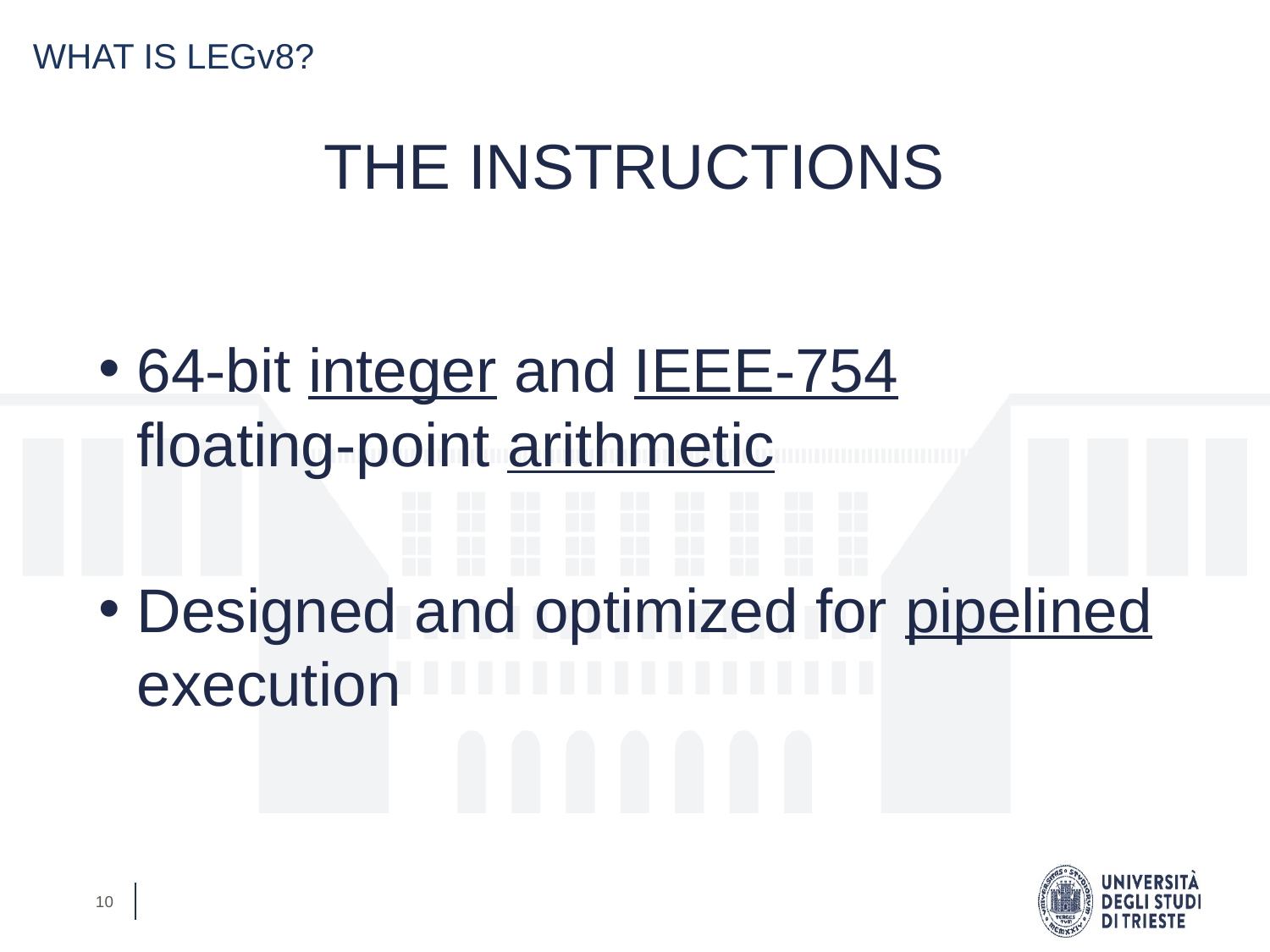

WHAT IS LEGv8?
THE INSTRUCTIONS

64-bit integer and IEEE-754
floating-point arithmetic
Designed and optimized for pipelined execution
10